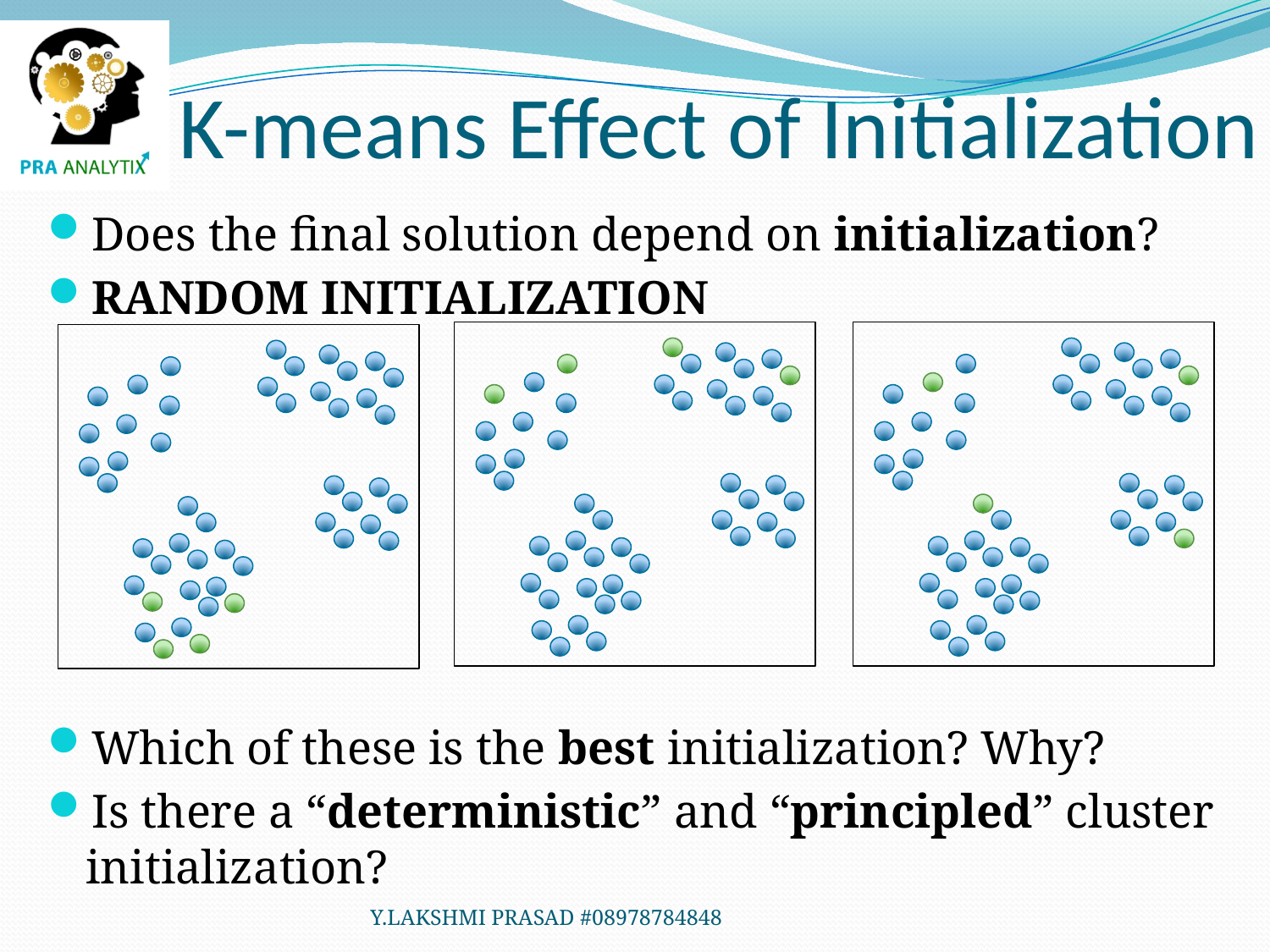

# K-means Effect of Initialization
Does the final solution depend on initialization?
RANDOM INITIALIZATION

Which of these is the best initialization? Why?
Is there a “deterministic” and “principled” cluster initialization?

Y.LAKSHMI PRASAD #08978784848